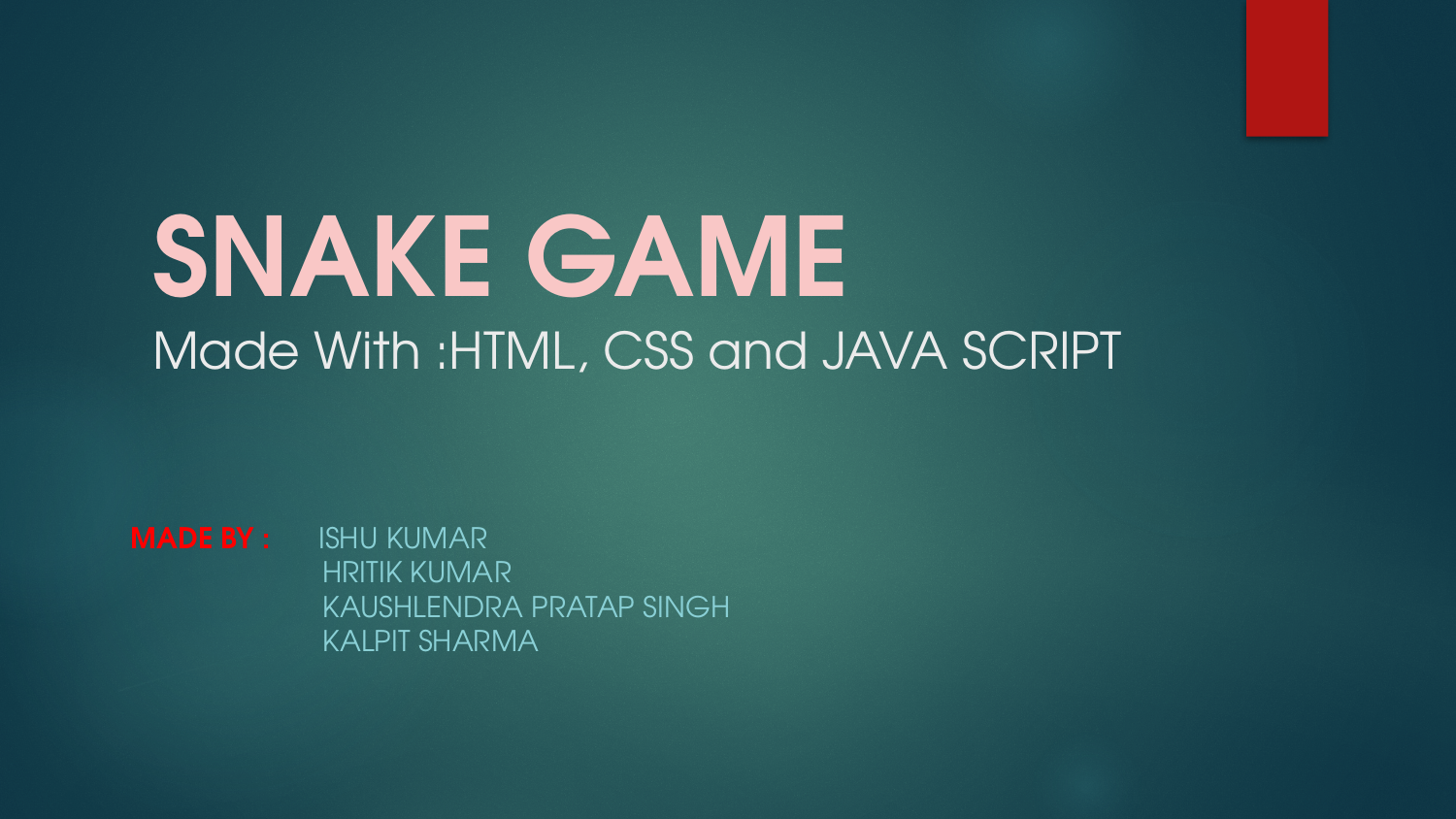

# SNAKE GAME
Made With :HTML, CSS and JAVA SCRIPT
Made by :      Ishu Kumar
                        Hritik Kumar
                        Kaushlendra Pratap Singh
                        Kalpit Sharma